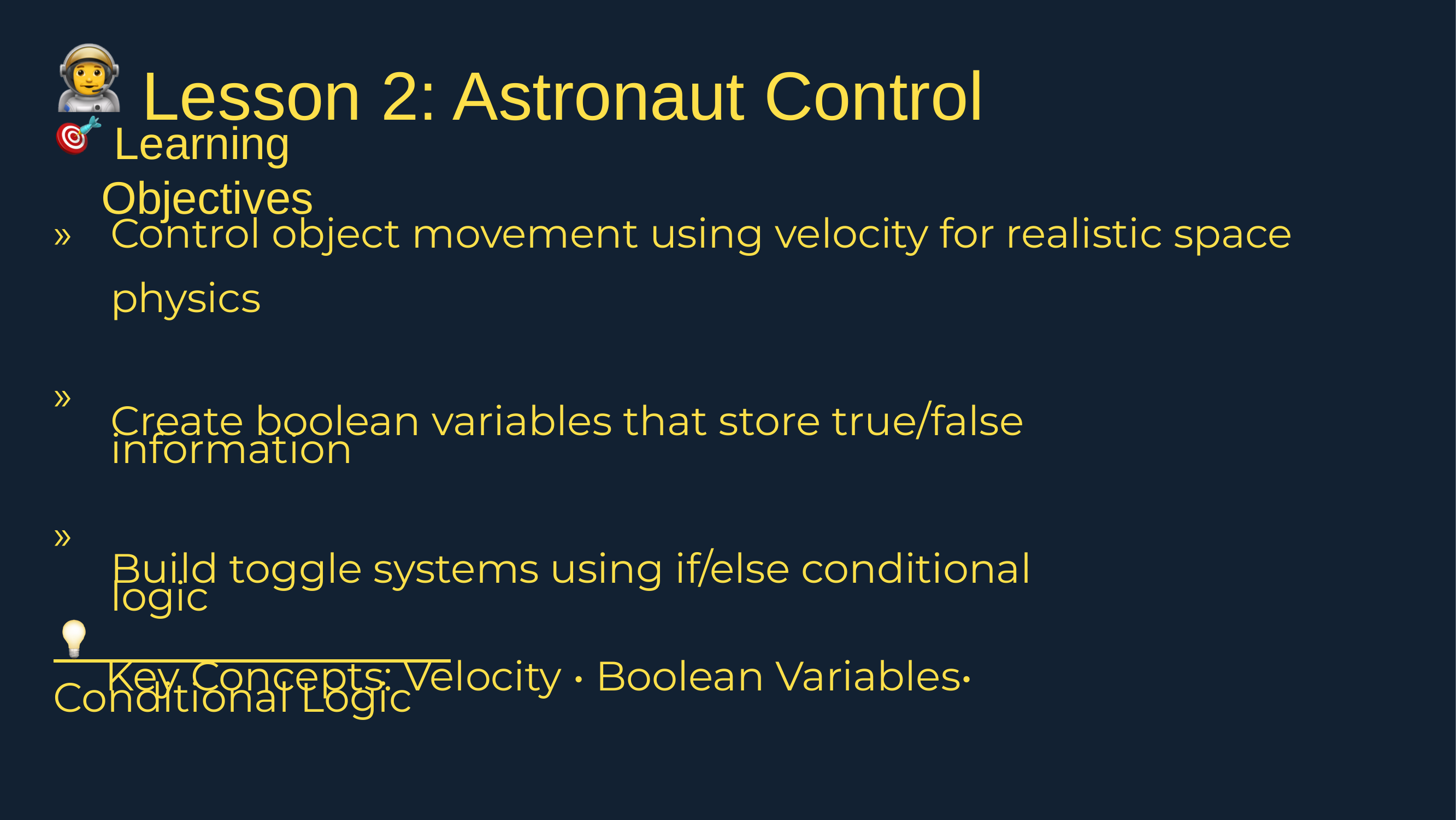

Lesson 2: Astronaut Control

 Learning Objectives
»
Control object movement using velocity for realistic space physics
Create boolean variables that store true/false
information
Build toggle systems using if/else conditional
logic
»
»
 Key Concepts: Velocity • Boolean Variables•

Conditional Logic